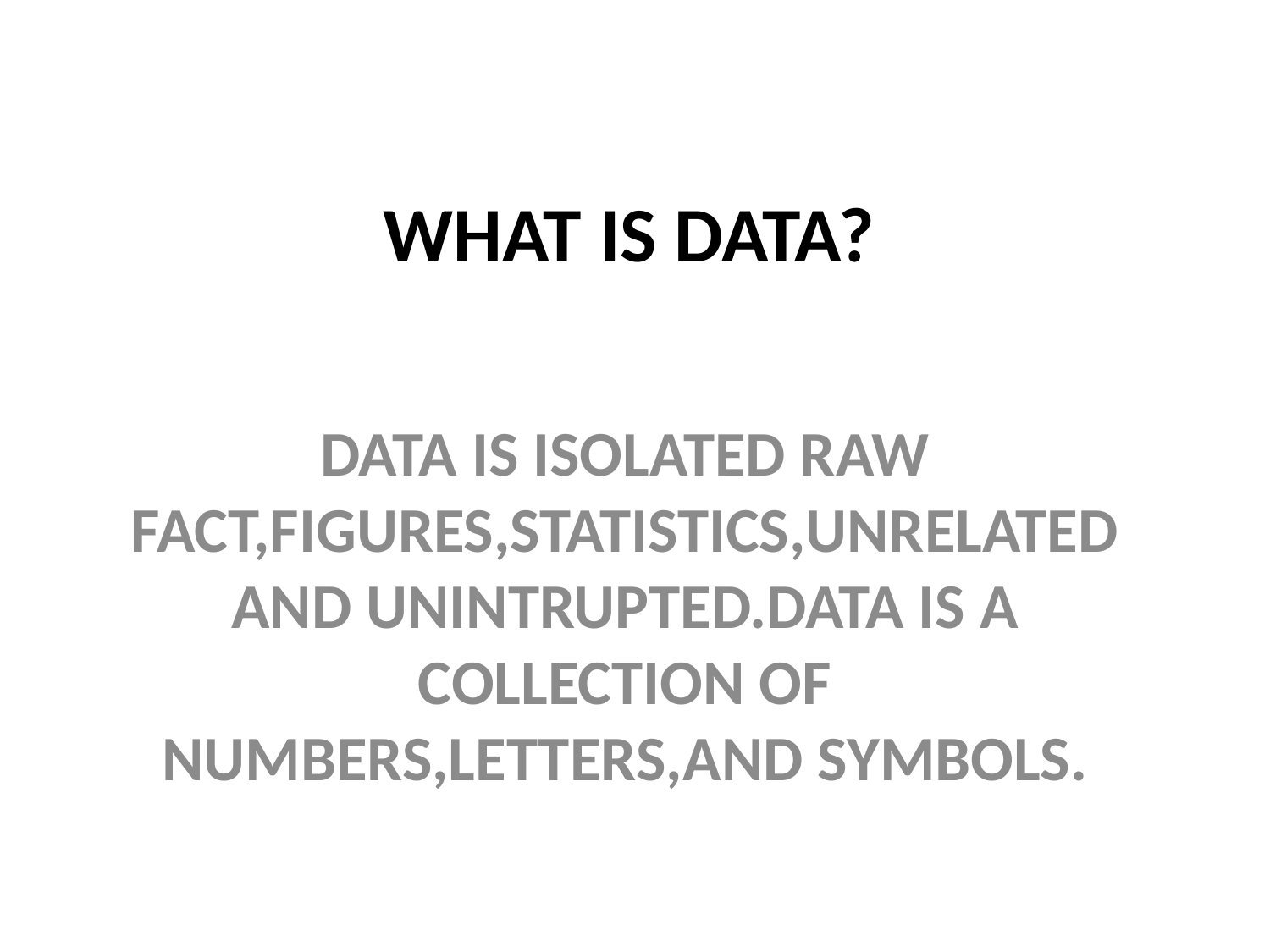

# WHAT IS DATA?
DATA IS ISOLATED RAW FACT,FIGURES,STATISTICS,UNRELATED AND UNINTRUPTED.DATA IS A COLLECTION OF NUMBERS,LETTERS,AND SYMBOLS.